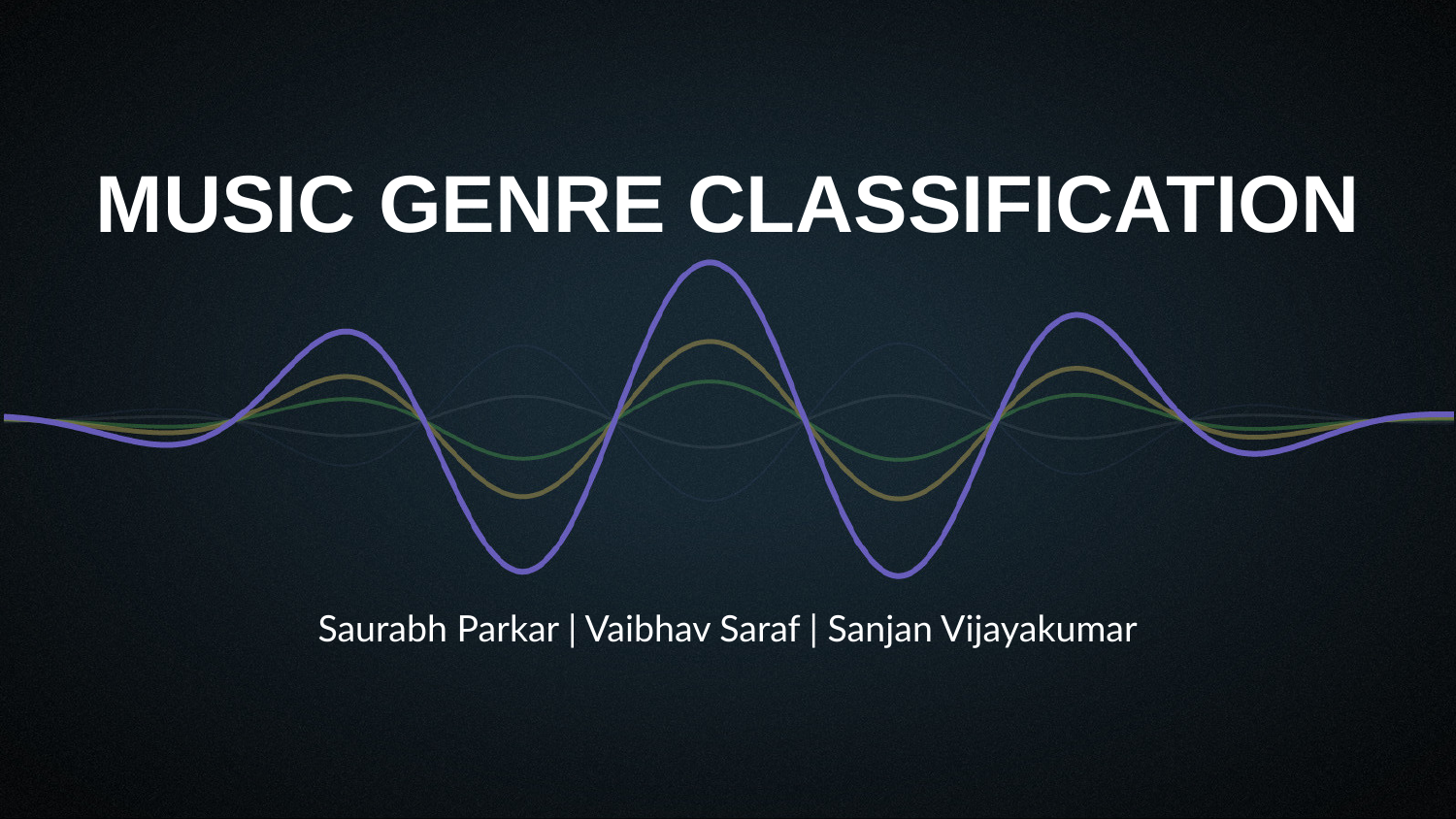

MUSIC GENRE CLASSIFICATION

Saurabh Parkar | Vaibhav Saraf | Sanjan Vijayakumar